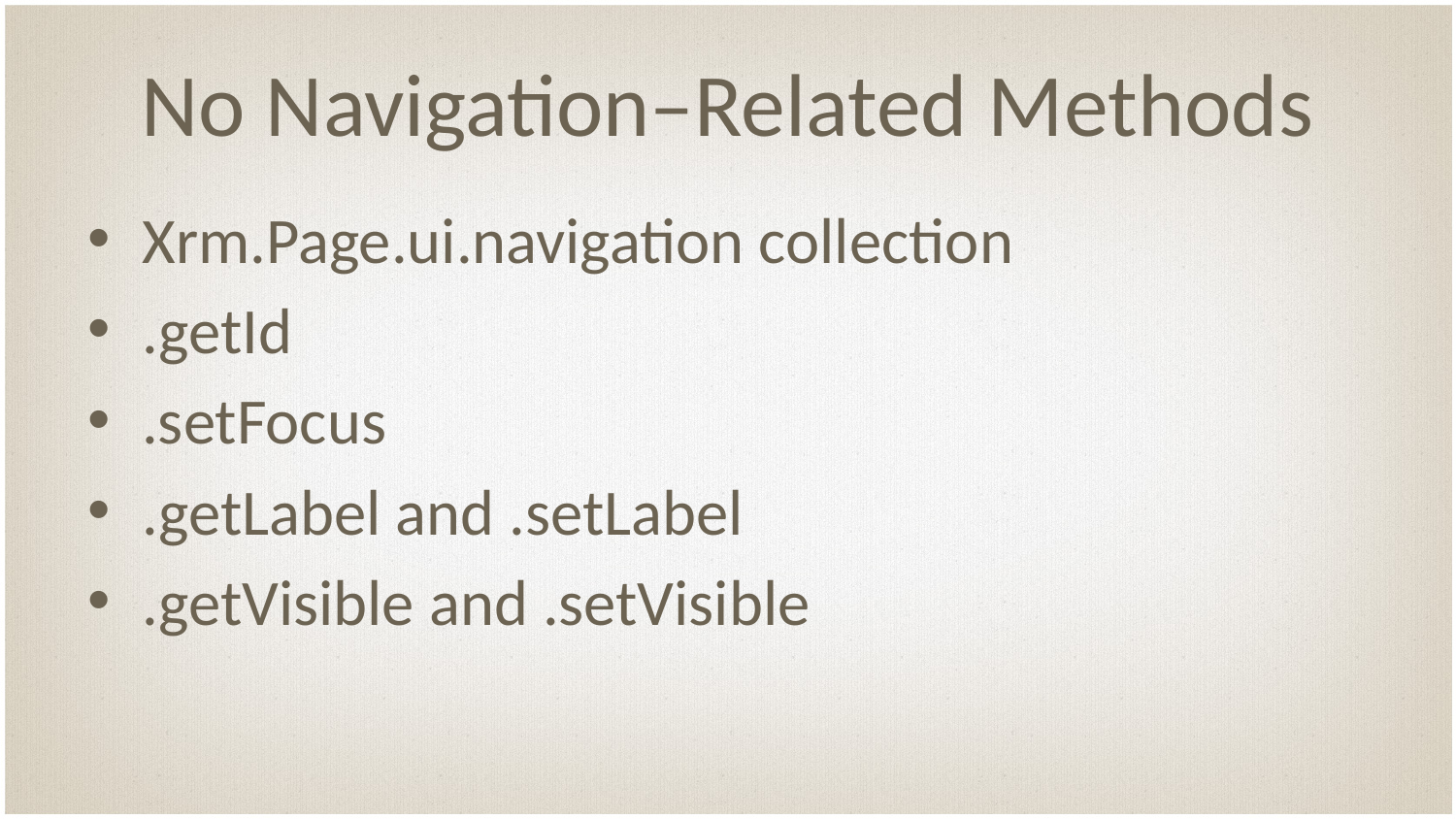

# No Navigation–Related Methods
Xrm.Page.ui.navigation collection
.getId
.setFocus
.getLabel and .setLabel
.getVisible and .setVisible